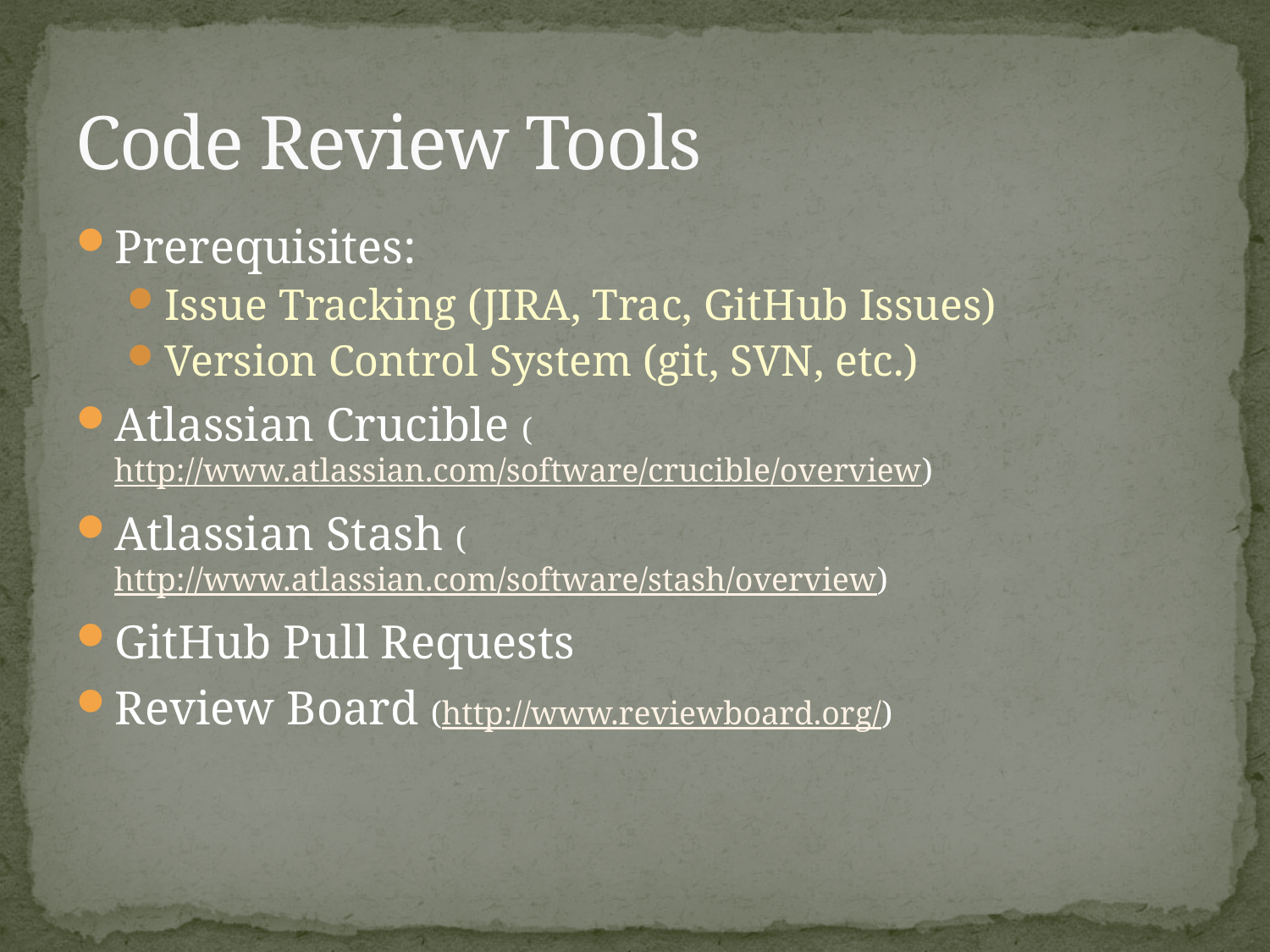

# Code Review Tools
Prerequisites:
Issue Tracking (JIRA, Trac, GitHub Issues)
Version Control System (git, SVN, etc.)
Atlassian Crucible (http://www.atlassian.com/software/crucible/overview)
Atlassian Stash (http://www.atlassian.com/software/stash/overview)
GitHub Pull Requests
Review Board (http://www.reviewboard.org/)